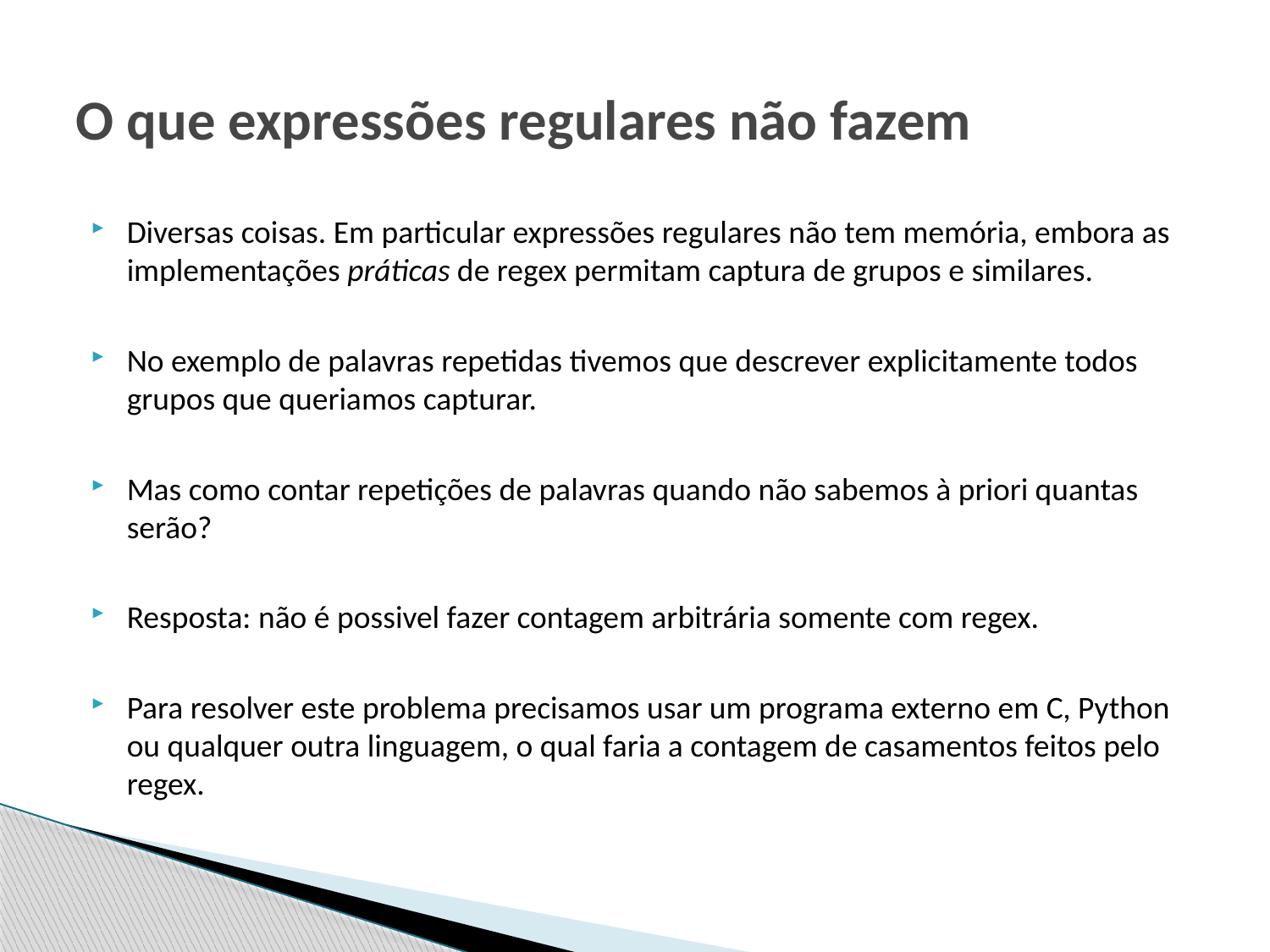

# O que expressões regulares não fazem
Diversas coisas. Em particular expressões regulares não tem memória, embora as implementações práticas de regex permitam captura de grupos e similares.

No exemplo de palavras repetidas tivemos que descrever explicitamente todos grupos que queriamos capturar.

Mas como contar repetições de palavras quando não sabemos à priori quantas serão?

Resposta: não é possivel fazer contagem arbitrária somente com regex.

Para resolver este problema precisamos usar um programa externo em C, Python ou qualquer outra linguagem, o qual faria a contagem de casamentos feitos pelo regex.